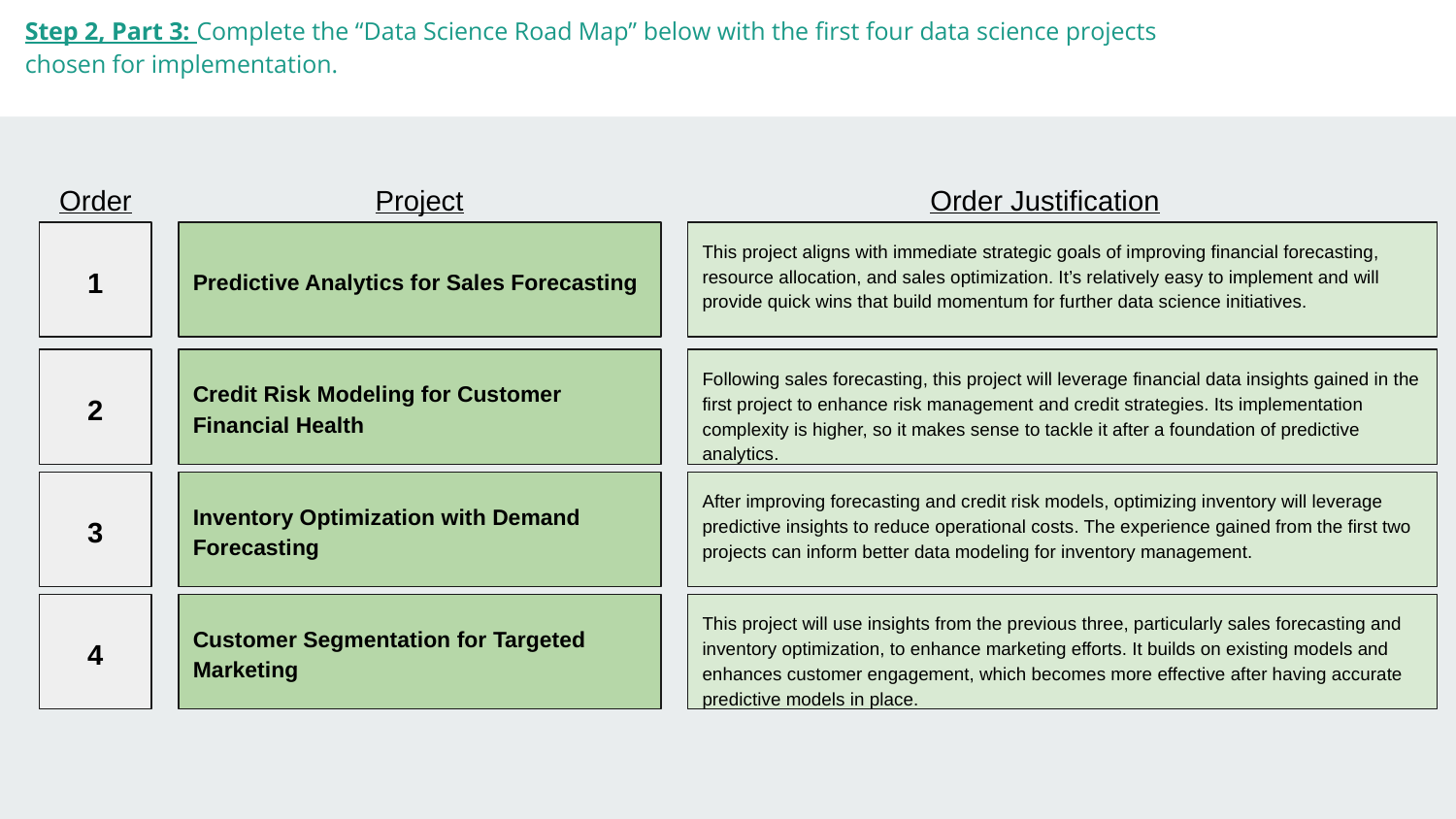

Step 2, Part 3: Complete the “Data Science Road Map” below with the first four data science projects chosen for implementation.

Order
Project
Order Justification
1
Predictive Analytics for Sales Forecasting
This project aligns with immediate strategic goals of improving financial forecasting, resource allocation, and sales optimization. It’s relatively easy to implement and will provide quick wins that build momentum for further data science initiatives.
Credit Risk Modeling for Customer Financial Health
Following sales forecasting, this project will leverage financial data insights gained in the first project to enhance risk management and credit strategies. Its implementation complexity is higher, so it makes sense to tackle it after a foundation of predictive analytics.
2
Inventory Optimization with Demand Forecasting
After improving forecasting and credit risk models, optimizing inventory will leverage predictive insights to reduce operational costs. The experience gained from the first two projects can inform better data modeling for inventory management.
3
Customer Segmentation for Targeted Marketing
This project will use insights from the previous three, particularly sales forecasting and inventory optimization, to enhance marketing efforts. It builds on existing models and enhances customer engagement, which becomes more effective after having accurate predictive models in place.
4